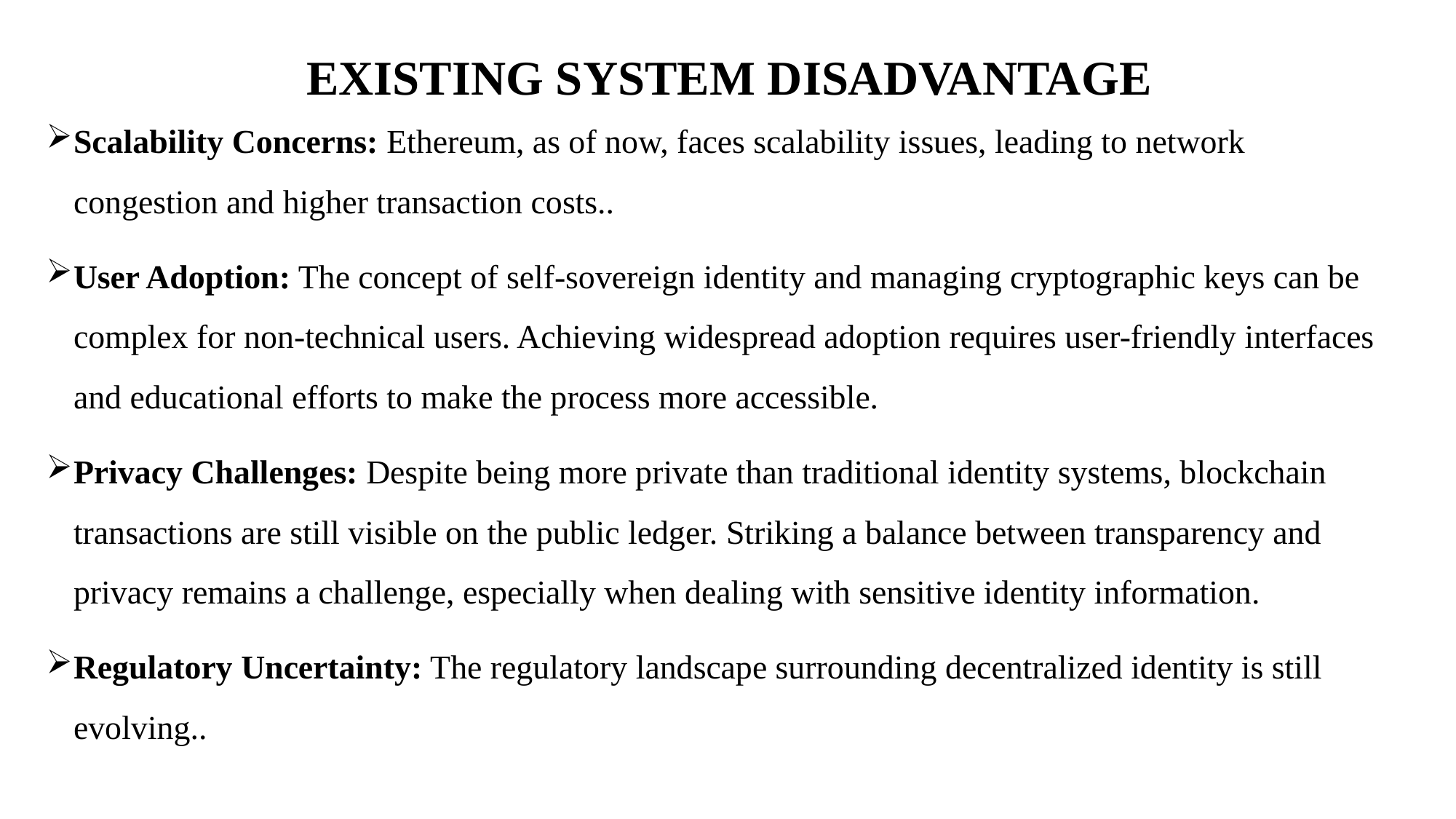

# EXISTING SYSTEM DISADVANTAGE
Scalability Concerns: Ethereum, as of now, faces scalability issues, leading to network congestion and higher transaction costs..
User Adoption: The concept of self-sovereign identity and managing cryptographic keys can be complex for non-technical users. Achieving widespread adoption requires user-friendly interfaces and educational efforts to make the process more accessible.
Privacy Challenges: Despite being more private than traditional identity systems, blockchain transactions are still visible on the public ledger. Striking a balance between transparency and privacy remains a challenge, especially when dealing with sensitive identity information.
Regulatory Uncertainty: The regulatory landscape surrounding decentralized identity is still evolving..